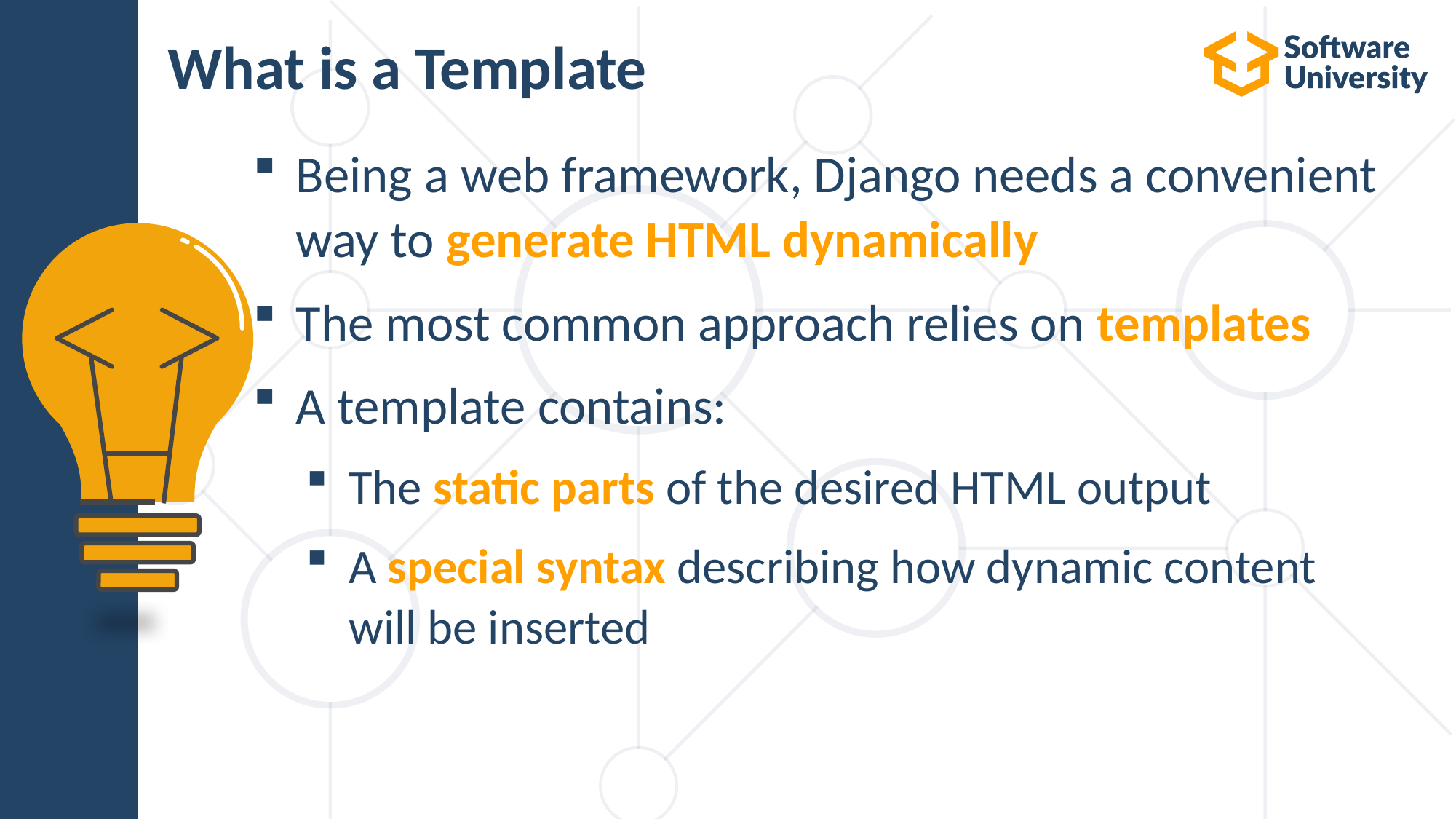

# What is a Template
Being a web framework, Django needs a convenient way to generate HTML dynamically
The most common approach relies on templates
A template contains:
The static parts of the desired HTML output
A special syntax describing how dynamic content
will be inserted